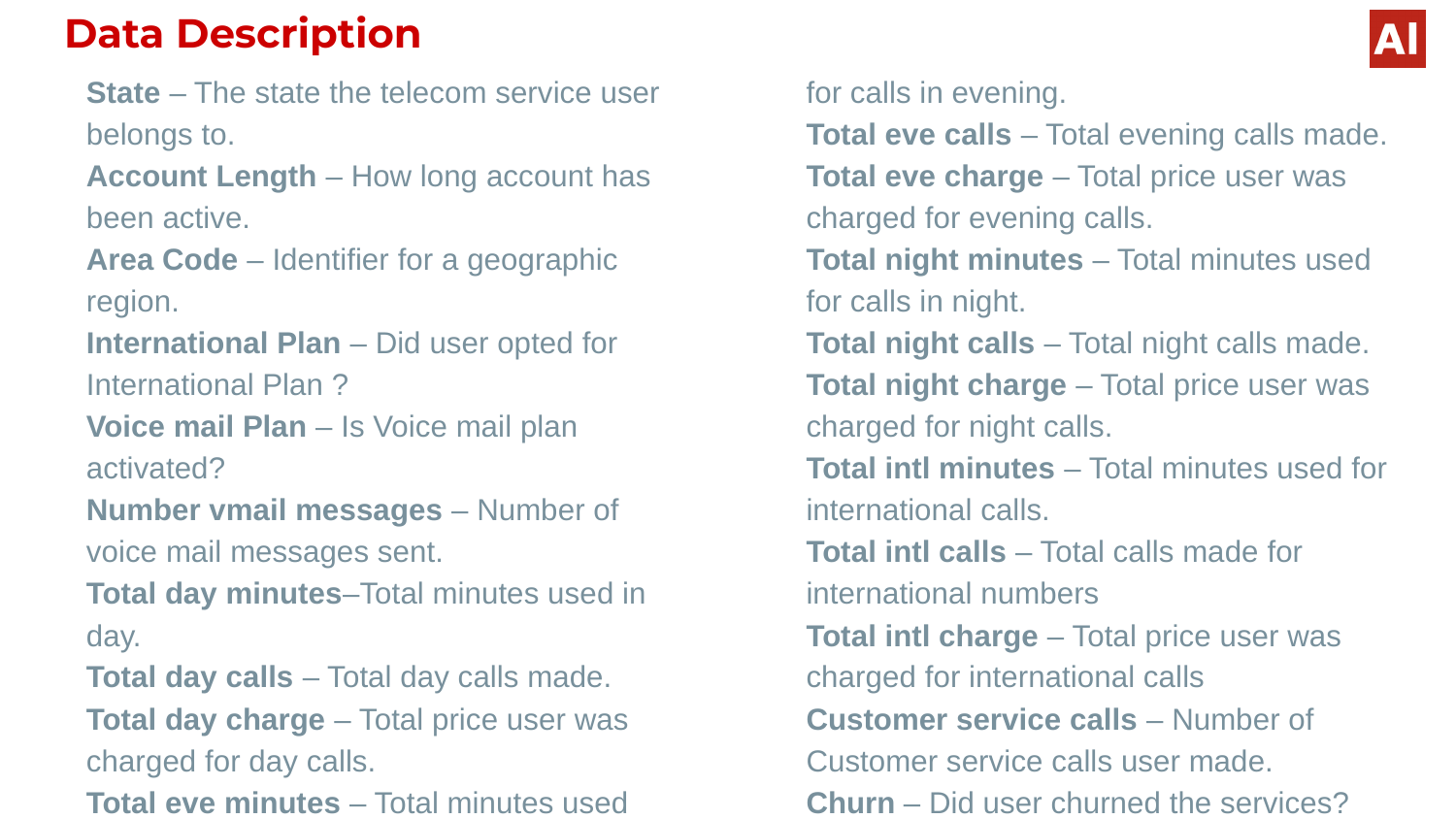

# Data Description
State – The state the telecom service user belongs to.
Account Length – How long account has been active.
Area Code – Identifier for a geographic region.
International Plan – Did user opted for International Plan ?
Voice mail Plan – Is Voice mail plan activated?
Number vmail messages – Number of voice mail messages sent.
Total day minutes–Total minutes used in day.
Total day calls – Total day calls made.
Total day charge – Total price user was charged for day calls.
Total eve minutes – Total minutes used
for calls in evening.
Total eve calls – Total evening calls made.
Total eve charge – Total price user was charged for evening calls.
Total night minutes – Total minutes used for calls in night.
Total night calls – Total night calls made.
Total night charge – Total price user was charged for night calls.
Total intl minutes – Total minutes used for international calls.
Total intl calls – Total calls made for international numbers
Total intl charge – Total price user was charged for international calls
Customer service calls – Number of Customer service calls user made.
Churn – Did user churned the services?